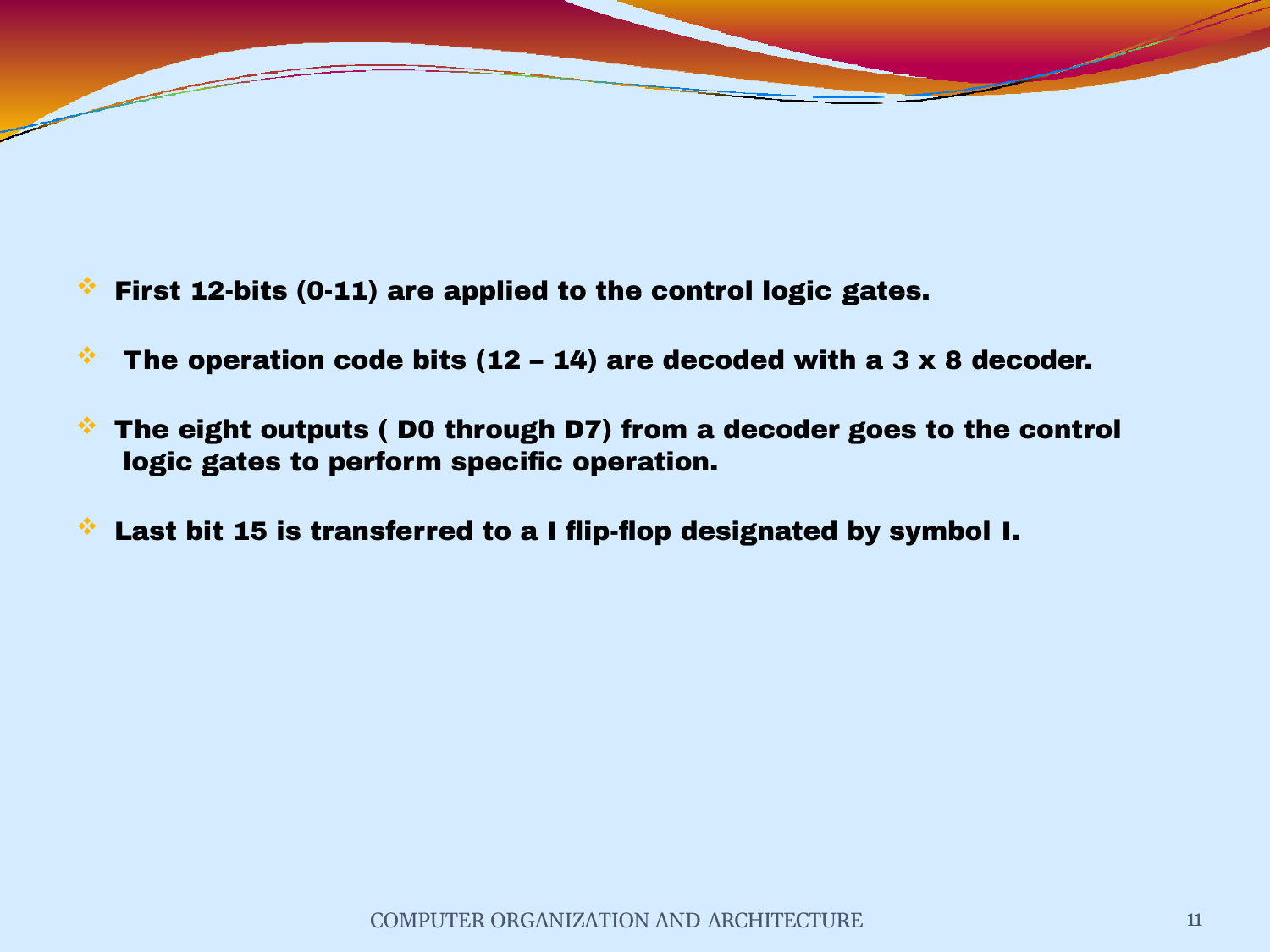

First 12-bits (0-11) are applied to the control logic gates.

The operation code bits (12 – 14) are decoded with a 3 x 8 decoder.

The eight outputs ( D0 through D7) from a decoder goes to the control  logic gates to perform specific operation.

Last bit 15 is transferred to a I flip-flop designated by symbol I.
COMPUTER ORGANIZATION AND ARCHITECTURE
11